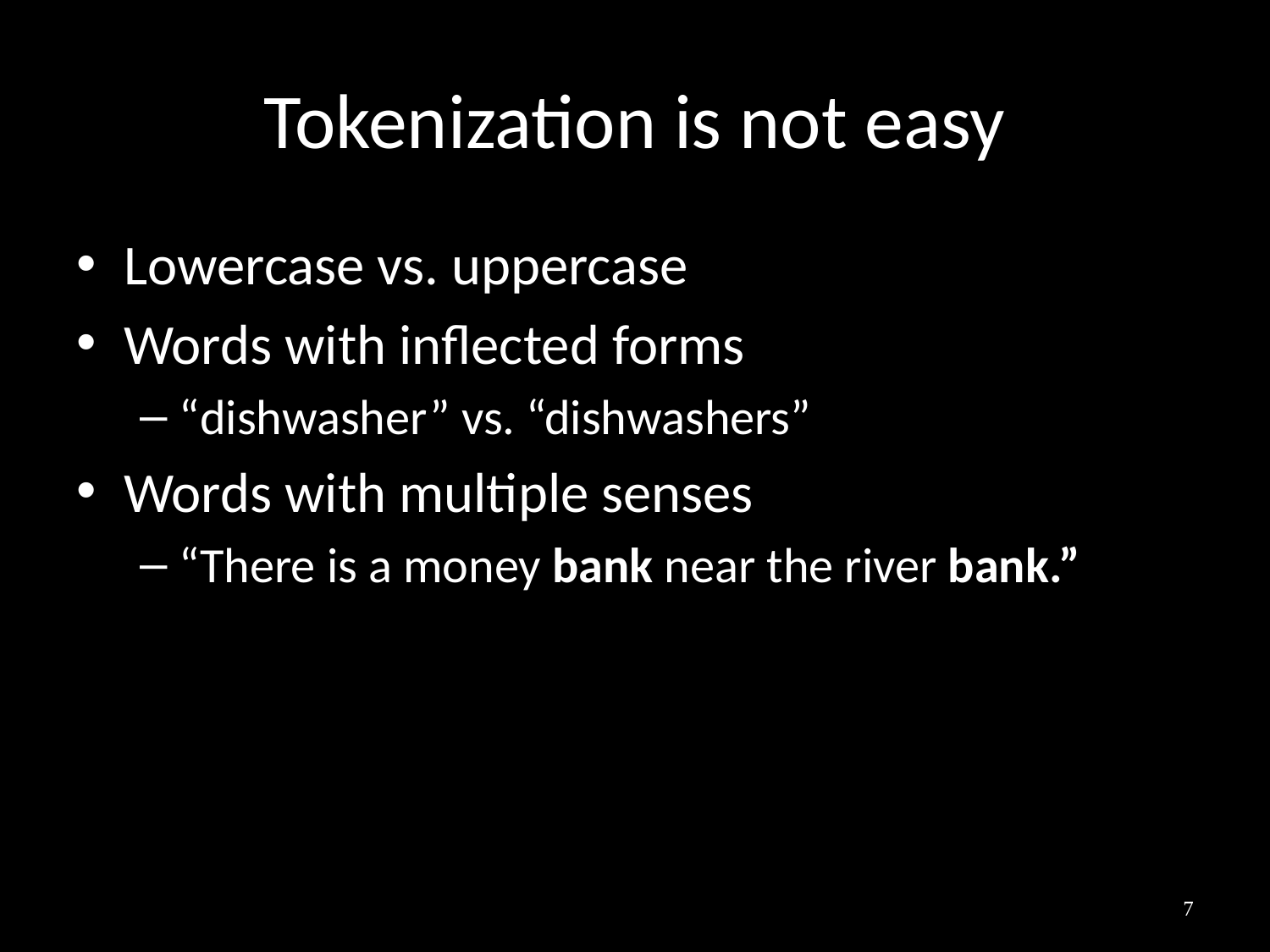

# Tokenization is not easy
Lowercase vs. uppercase
Words with inflected forms
“dishwasher” vs. “dishwashers”
Words with multiple senses
“There is a money bank near the river bank.”

7